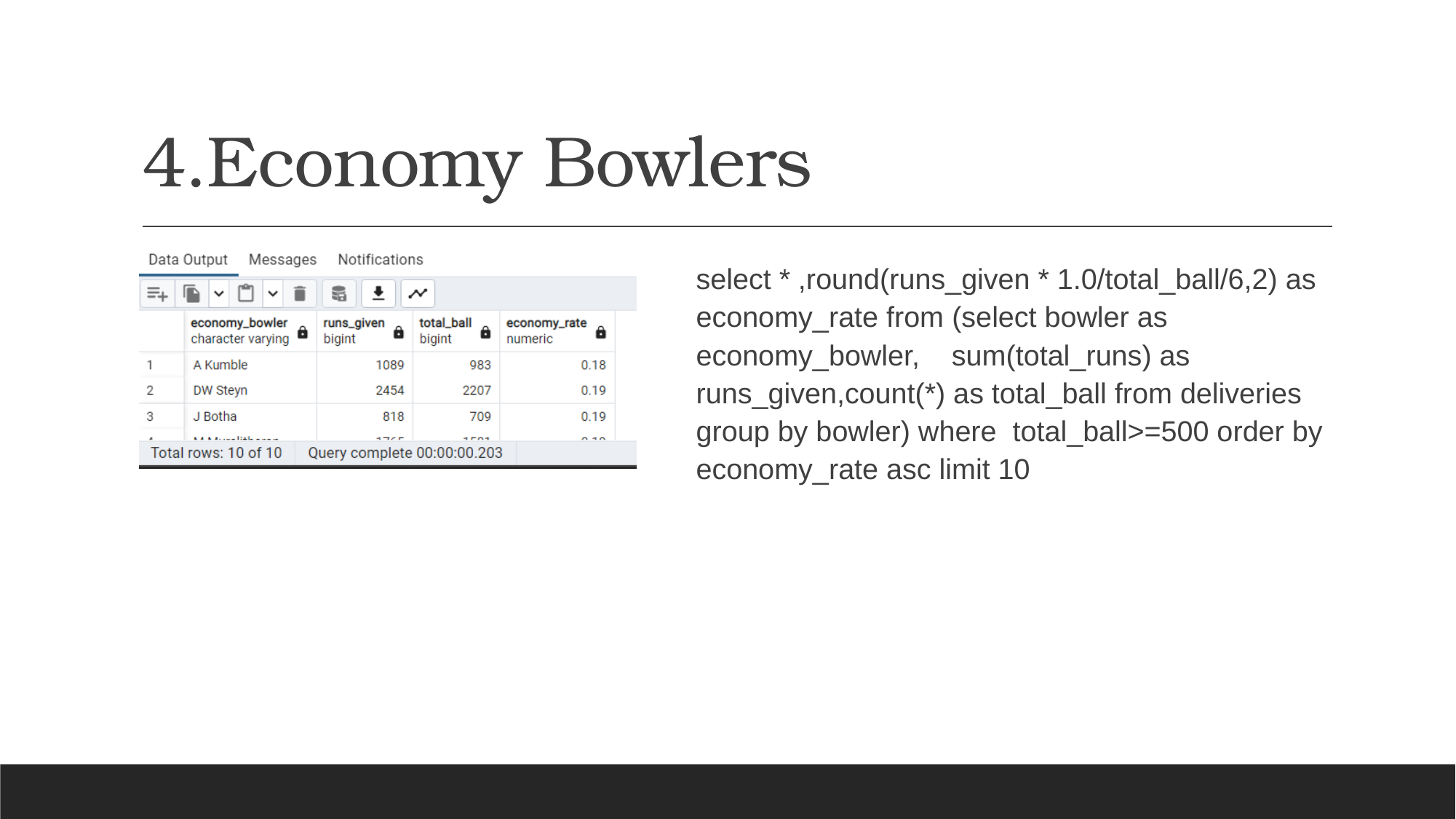

# 4.Economy Bowlers

### Chart: Economy_Bowler

| Category |
|---|
select * ,round(runs_given * 1.0/total_ball/6,2) as economy_rate from (select bowler as economy_bowler,    sum(total_runs) as runs_given,count(*) as total_ball from deliveries group by bowler) where  total_ball>=500 order by economy_rate asc limit 10

### Chart: Economy_Bowler

| Category |
|---|